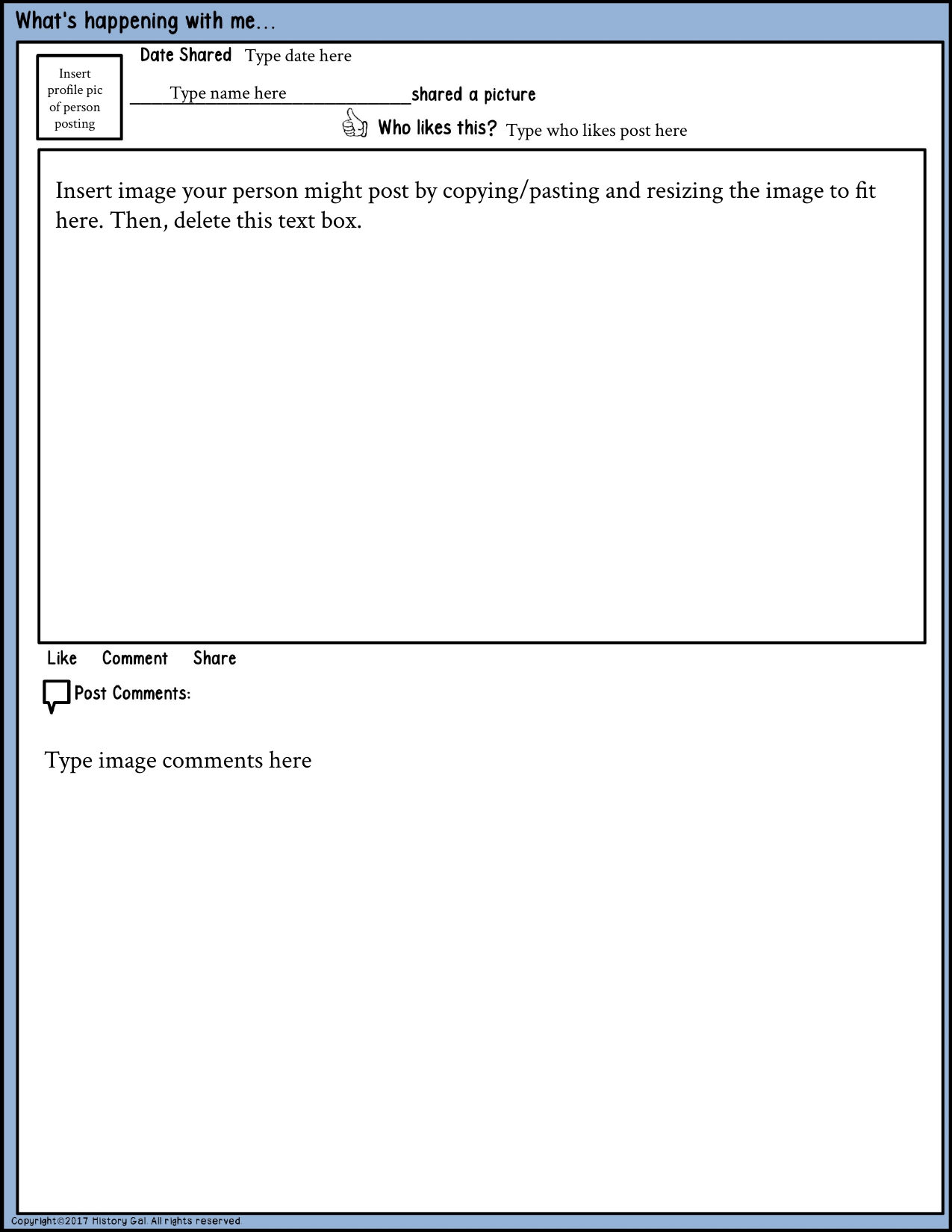

Type date here
Insert profile pic of person posting
Type name here
Type who likes post here
Insert image your person might post by copying/pasting and resizing the image to fit here. Then, delete this text box.
Type image comments here